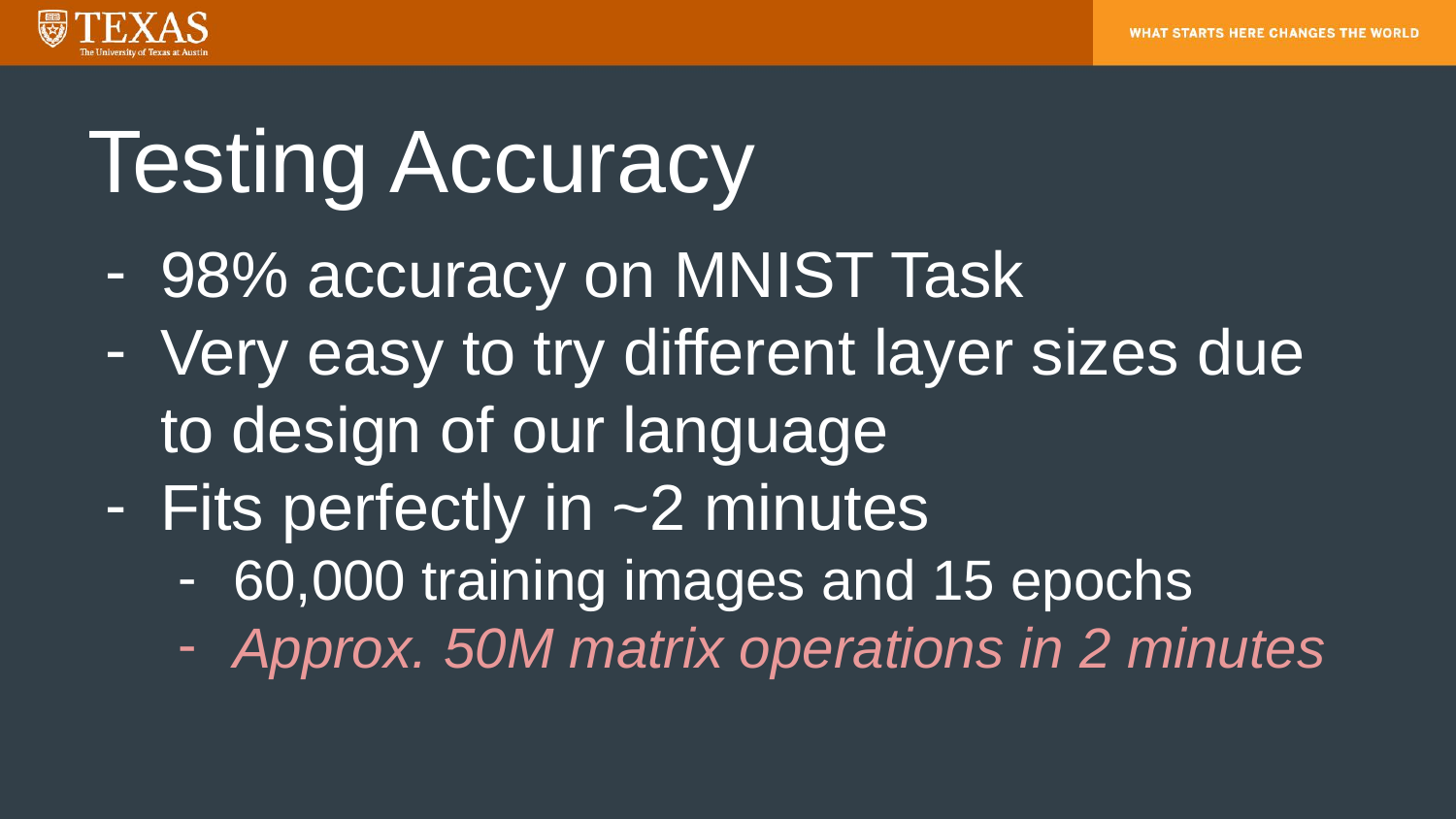

# Testing Accuracy
98% accuracy on MNIST Task
Very easy to try different layer sizes due to design of our language
Fits perfectly in ~2 minutes
60,000 training images and 15 epochs
Approx. 50M matrix operations in 2 minutes